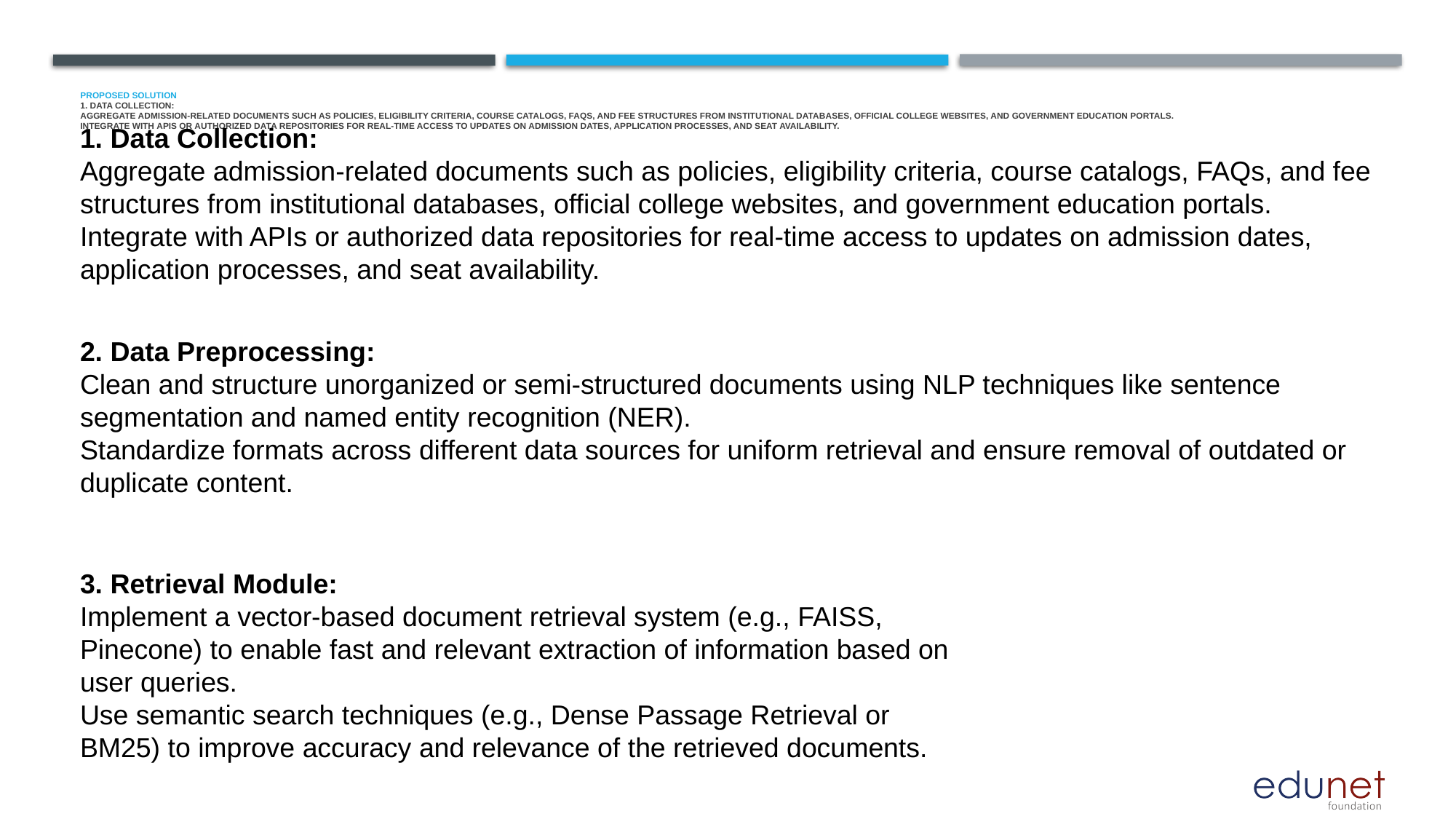

# Proposed Solution 1. Data Collection: Aggregate admission-related documents such as policies, eligibility criteria, course catalogs, FAQs, and fee structures from institutional databases, official college websites, and government education portals. Integrate with APIs or authorized data repositories for real-time access to updates on admission dates, application processes, and seat availability.
1. Data Collection:
Aggregate admission-related documents such as policies, eligibility criteria, course catalogs, FAQs, and fee structures from institutional databases, official college websites, and government education portals.
Integrate with APIs or authorized data repositories for real-time access to updates on admission dates, application processes, and seat availability.
2. Data Preprocessing:
Clean and structure unorganized or semi-structured documents using NLP techniques like sentence segmentation and named entity recognition (NER).
Standardize formats across different data sources for uniform retrieval and ensure removal of outdated or duplicate content.

3. Retrieval Module:
Implement a vector-based document retrieval system (e.g., FAISS, Pinecone) to enable fast and relevant extraction of information based on user queries.
Use semantic search techniques (e.g., Dense Passage Retrieval or BM25) to improve accuracy and relevance of the retrieved documents.